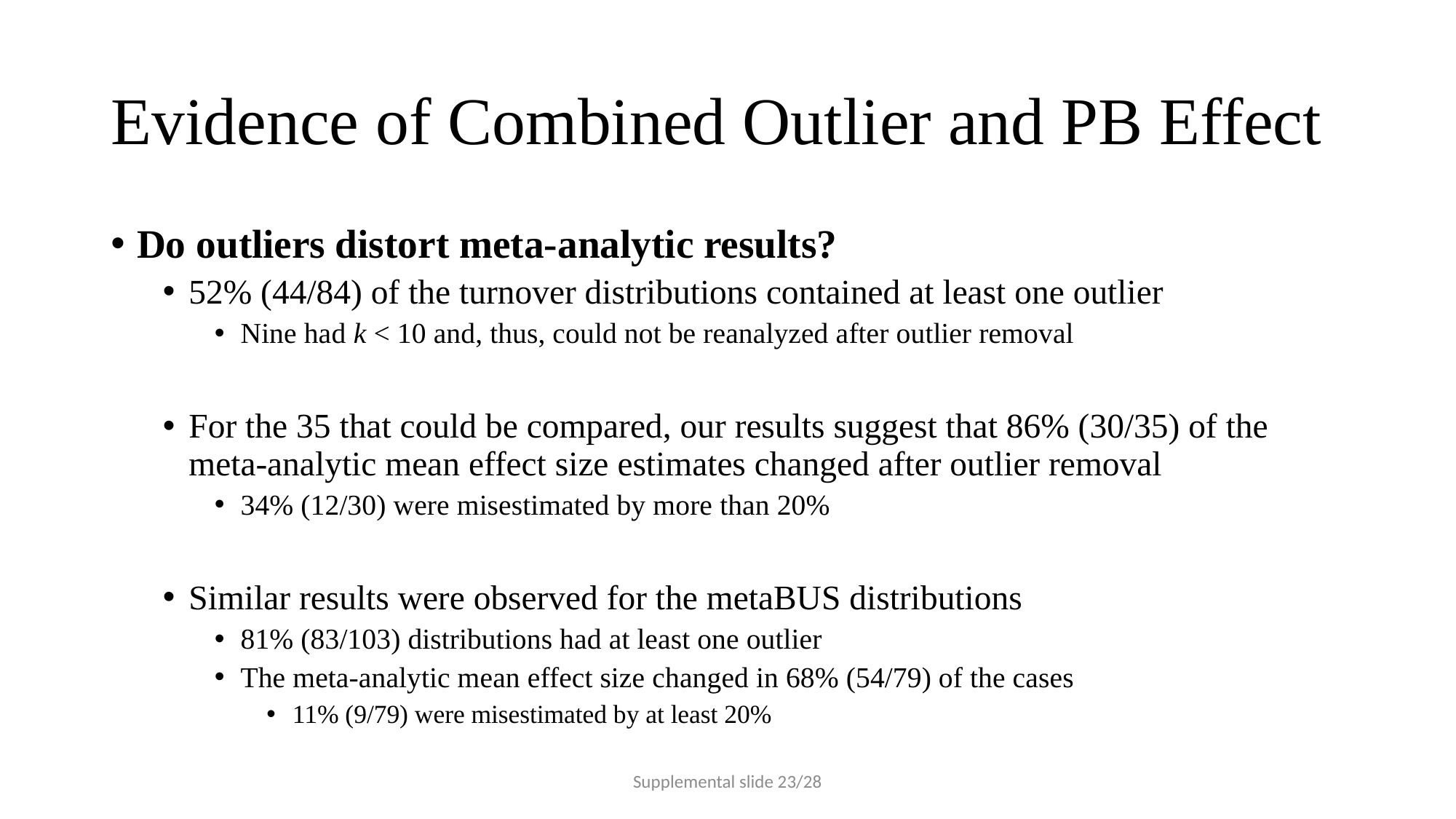

# Evidence of Combined Outlier and PB Effect
Do outliers distort meta-analytic results?
52% (44/84) of the turnover distributions contained at least one outlier
Nine had k < 10 and, thus, could not be reanalyzed after outlier removal

For the 35 that could be compared, our results suggest that 86% (30/35) of the meta-analytic mean effect size estimates changed after outlier removal
34% (12/30) were misestimated by more than 20%

Similar results were observed for the metaBUS distributions
81% (83/103) distributions had at least one outlier
The meta-analytic mean effect size changed in 68% (54/79) of the cases
11% (9/79) were misestimated by at least 20%
Supplemental slide 23/28